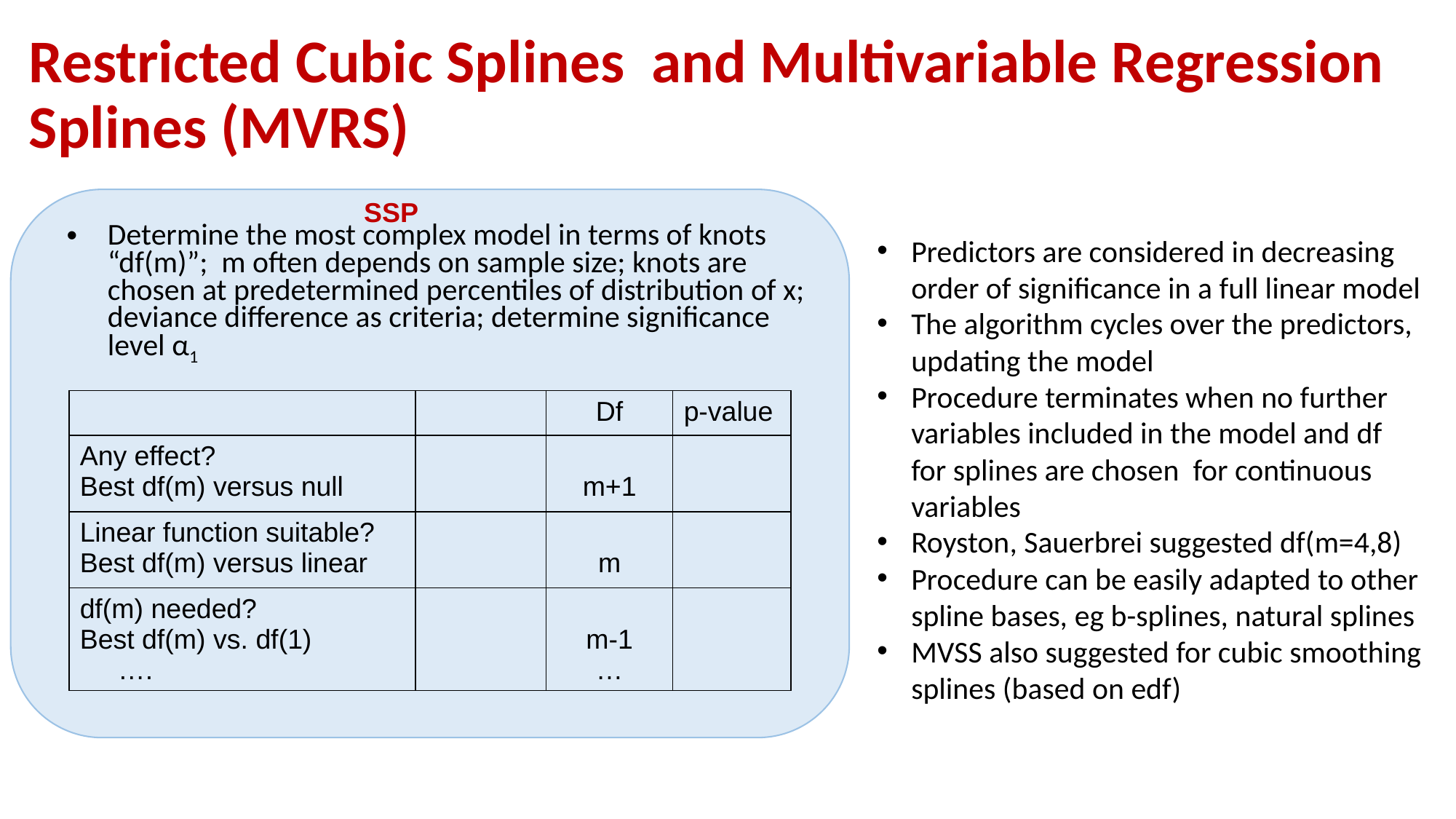

# Restricted Cubic Splines  and Multivariable Regression Splines (MVRS)

SSP
Determine the most complex model in terms of knots “df(m)”;  m often depends on sample size; knots are chosen at predetermined percentiles of distribution of x; deviance difference as criteria; determine significance level α1
Predictors are considered in decreasing order of significance in a full linear model
The algorithm cycles over the predictors, updating the model
Procedure terminates when no further variables included in the model and df for splines are chosen  for continuous variables
Royston, Sauerbrei suggested df(m=4,8)
Procedure can be easily adapted to other spline bases, eg b-splines, natural splines
MVSS also suggested for cubic smoothing splines (based on edf)
|  |  | Df | p-value |
| --- | --- | --- | --- |
| Any effect? Best df(m) versus null |  | m+1 |  |
| Linear function suitable? Best df(m) versus linear |  | m |  |
| df(m) needed? Best df(m) vs. df(1) …. |  | m-1 … |  |